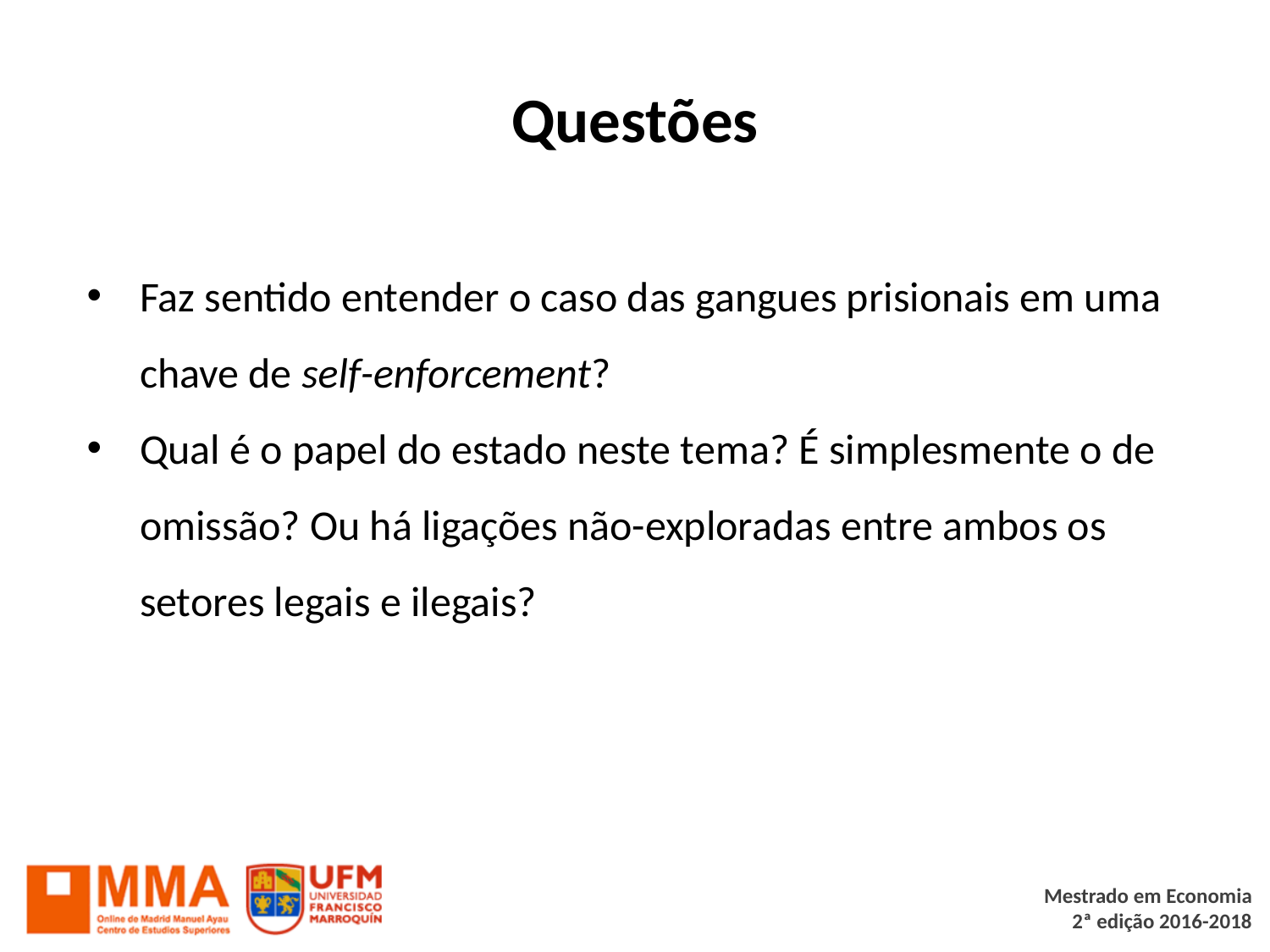

# Questões
Faz sentido entender o caso das gangues prisionais em uma chave de self-enforcement?
Qual é o papel do estado neste tema? É simplesmente o de omissão? Ou há ligações não-exploradas entre ambos os setores legais e ilegais?